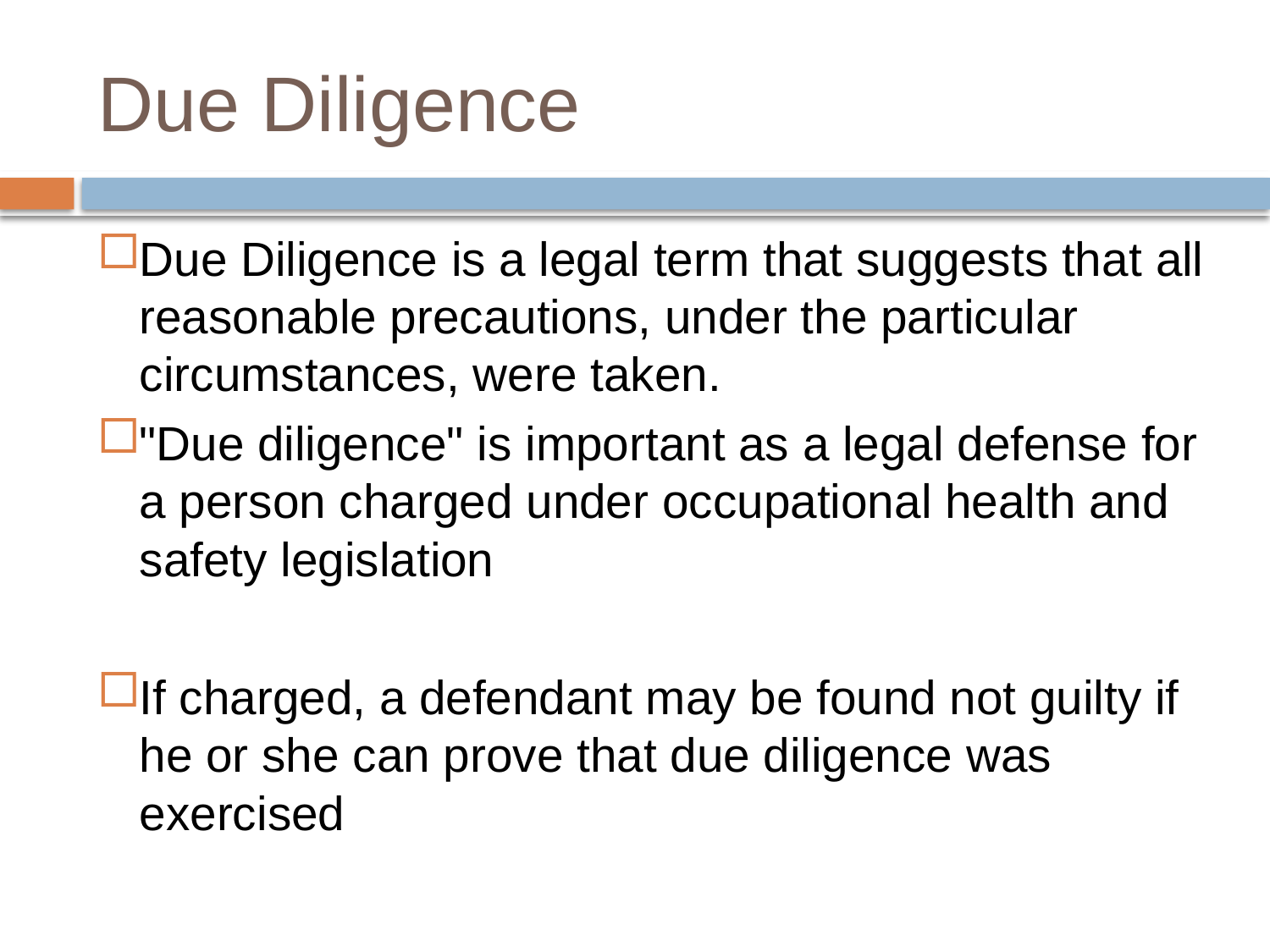

# Due Diligence
Due Diligence is a legal term that suggests that all reasonable precautions, under the particular circumstances, were taken.
"Due diligence" is important as a legal defense for a person charged under occupational health and safety legislation

If charged, a defendant may be found not guilty if he or she can prove that due diligence was exercised